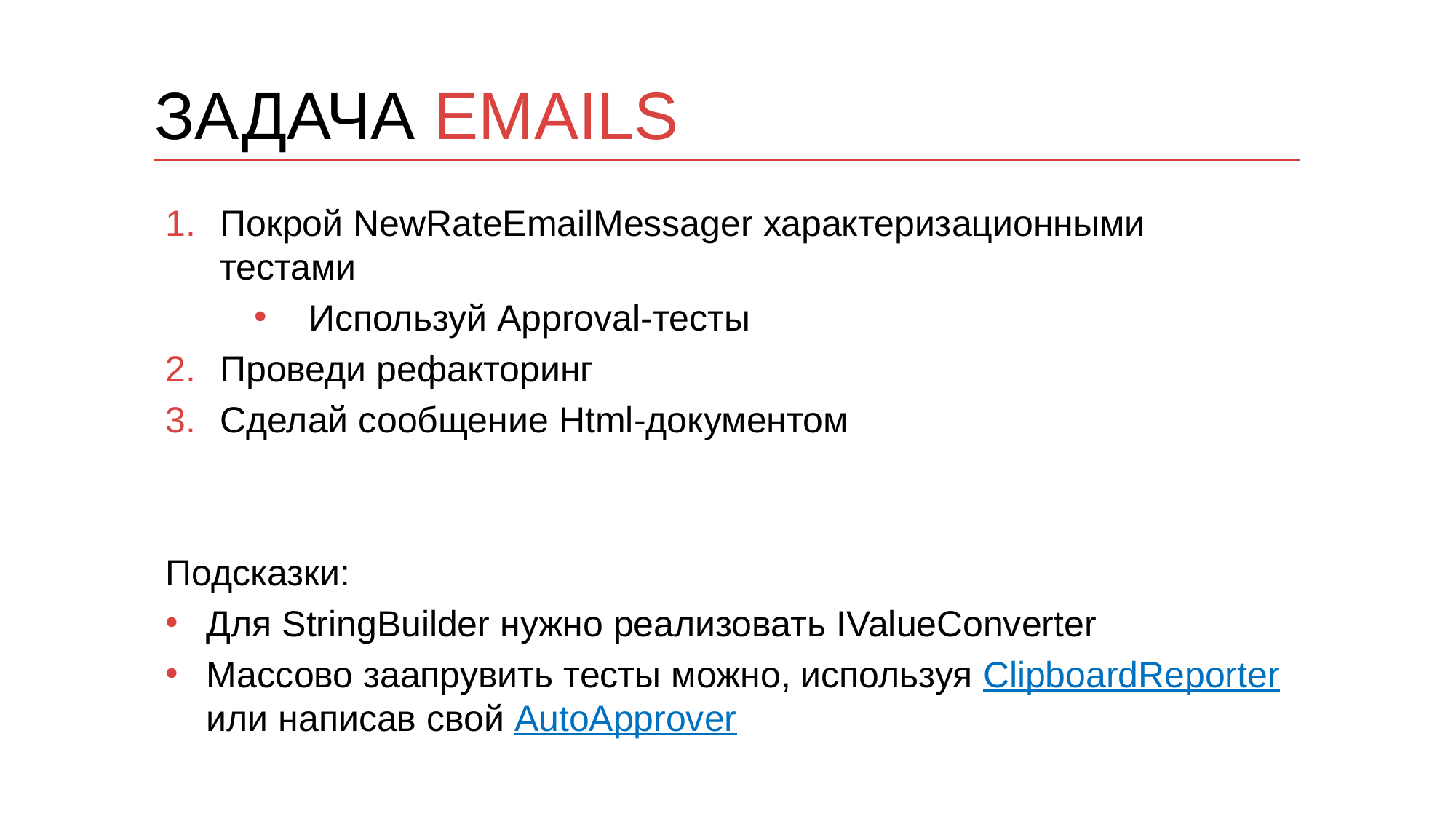

# Задача Emails
Покрой NewRateEmailMessager характеризационными тестами
Используй Approval-тесты
Проведи рефакторинг
Сделай сообщение Html-документом

Подсказки:
Для StringBuilder нужно реализовать IValueConverter
Массово заапрувить тесты можно, используя ClipboardReporter или написав свой AutoApprover